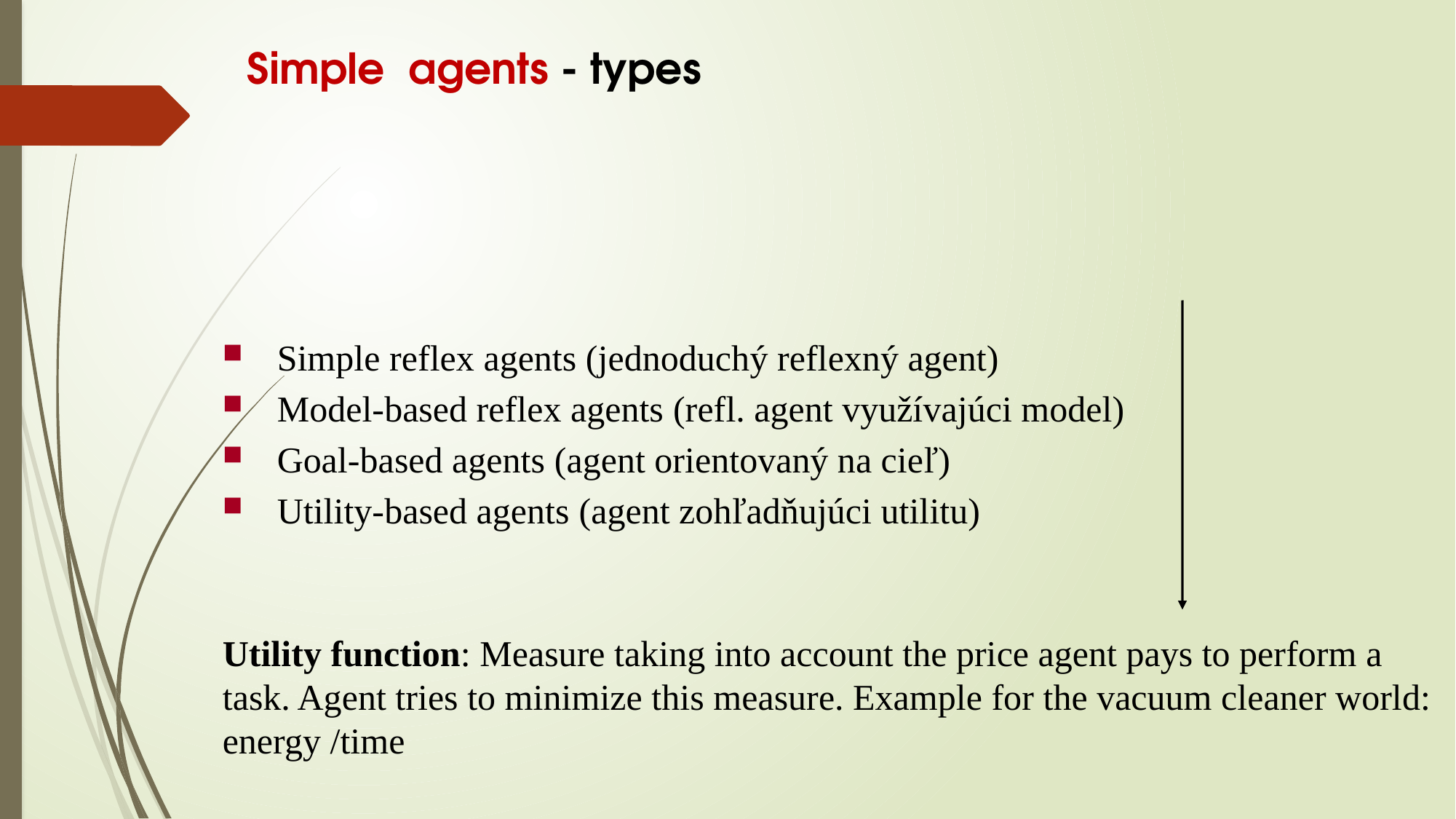

# Simple  agents - types

Simple reflex agents (jednoduchý reflexný agent)
Model-based reflex agents (refl. agent využívajúci model)
Goal-based agents (agent orientovaný na cieľ)
Utility-based agents (agent zohľadňujúci utilitu)

Utility function: Measure taking into account the price agent pays to perform a task. Agent tries to minimize this measure. Example for the vacuum cleaner world: energy /time